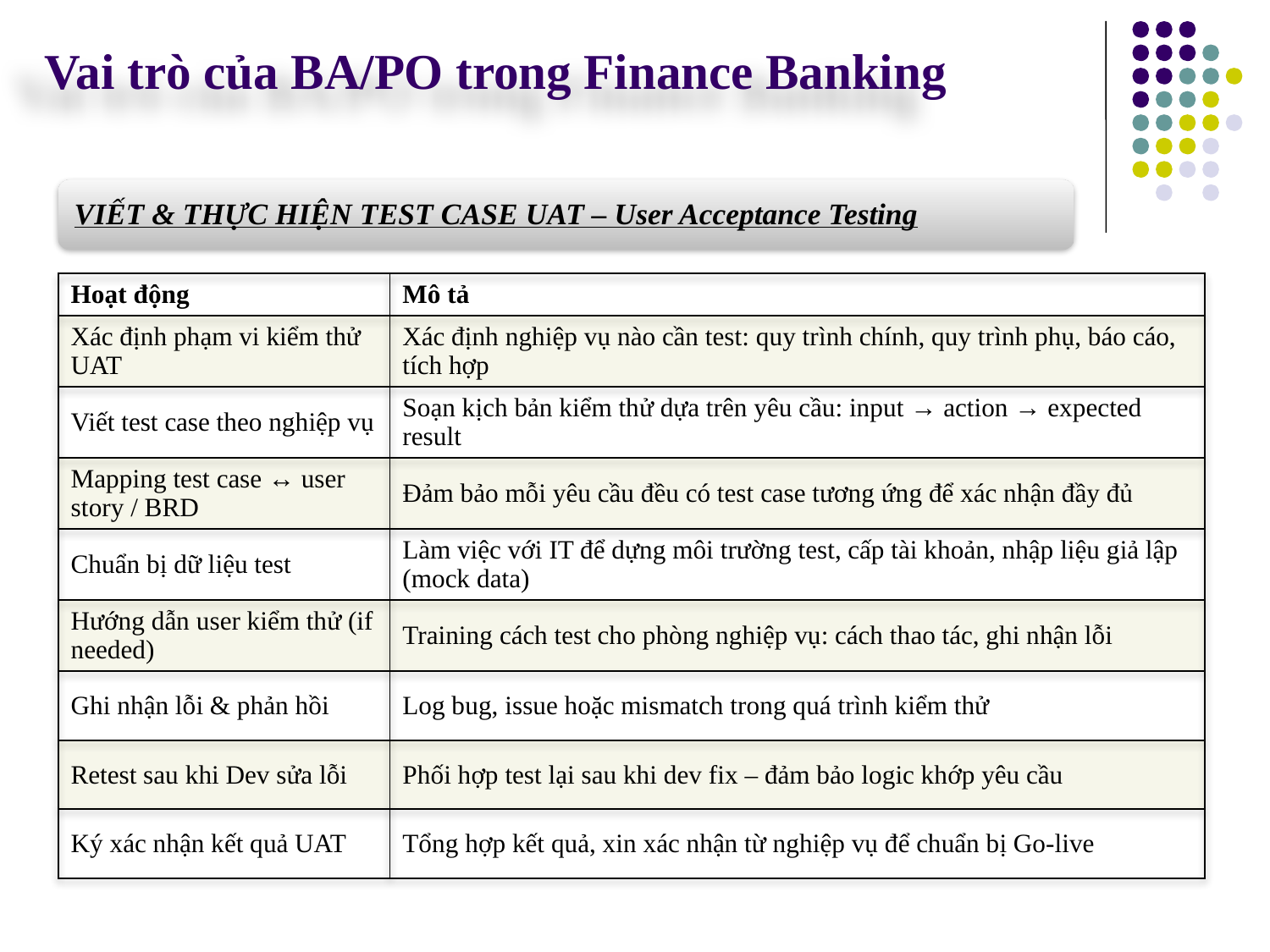

Vai trò của BA/PO trong Finance Banking
VIẾT & THỰC HIỆN TEST CASE UAT – User Acceptance Testing

| Hoạt động | Mô tả |
| --- | --- |
| Xác định phạm vi kiểm thử UAT | Xác định nghiệp vụ nào cần test: quy trình chính, quy trình phụ, báo cáo, tích hợp |
| Viết test case theo nghiệp vụ | Soạn kịch bản kiểm thử dựa trên yêu cầu: input → action → expected result |
| Mapping test case ↔ user story / BRD | Đảm bảo mỗi yêu cầu đều có test case tương ứng để xác nhận đầy đủ |
| Chuẩn bị dữ liệu test | Làm việc với IT để dựng môi trường test, cấp tài khoản, nhập liệu giả lập (mock data) |
| Hướng dẫn user kiểm thử (if needed) | Training cách test cho phòng nghiệp vụ: cách thao tác, ghi nhận lỗi |
| Ghi nhận lỗi & phản hồi | Log bug, issue hoặc mismatch trong quá trình kiểm thử |
| Retest sau khi Dev sửa lỗi | Phối hợp test lại sau khi dev fix – đảm bảo logic khớp yêu cầu |
| Ký xác nhận kết quả UAT | Tổng hợp kết quả, xin xác nhận từ nghiệp vụ để chuẩn bị Go-live |